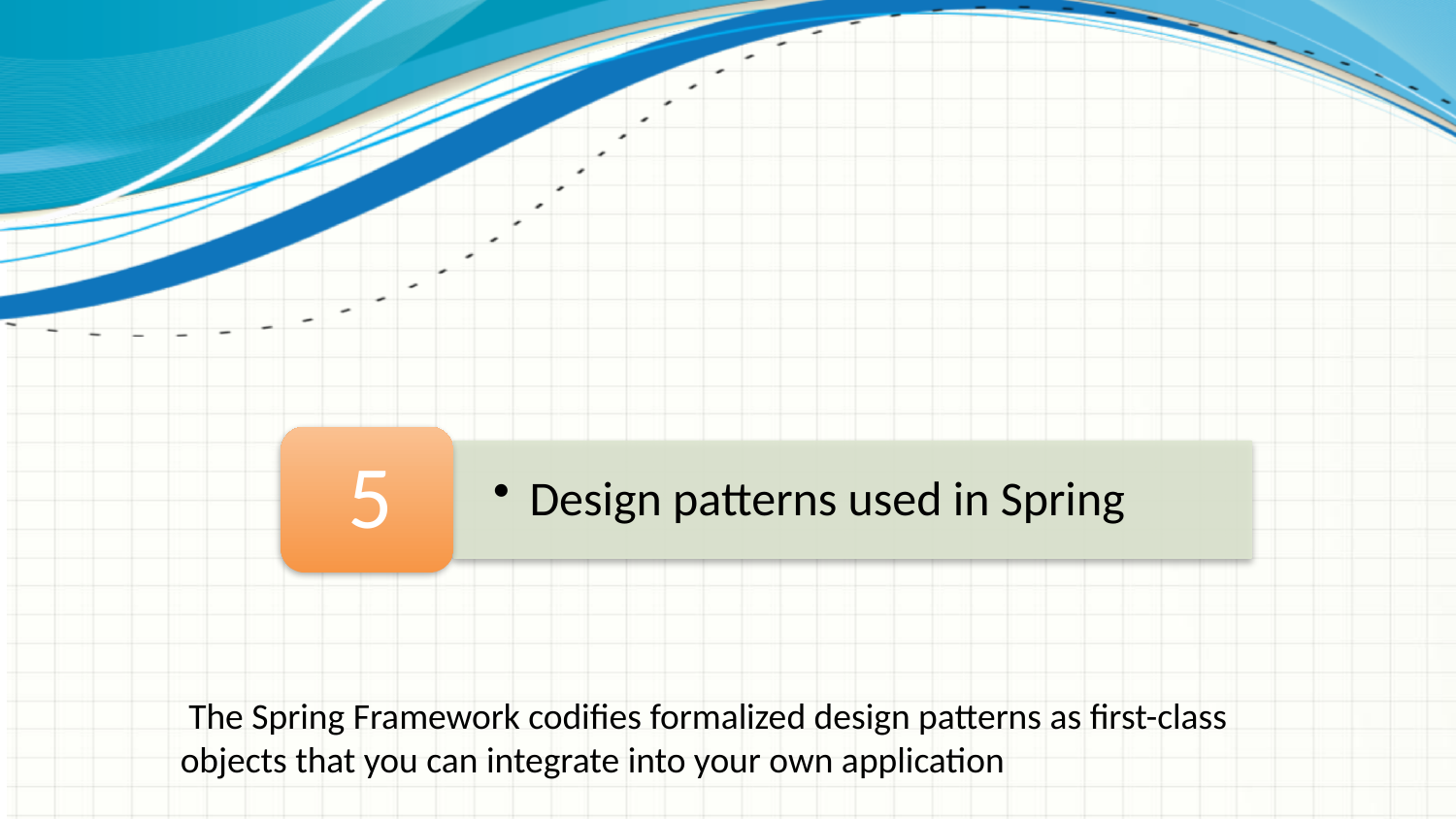

Design patterns used in Spring
5
 The Spring Framework codifies formalized design patterns as first-class objects that you can integrate into your own application